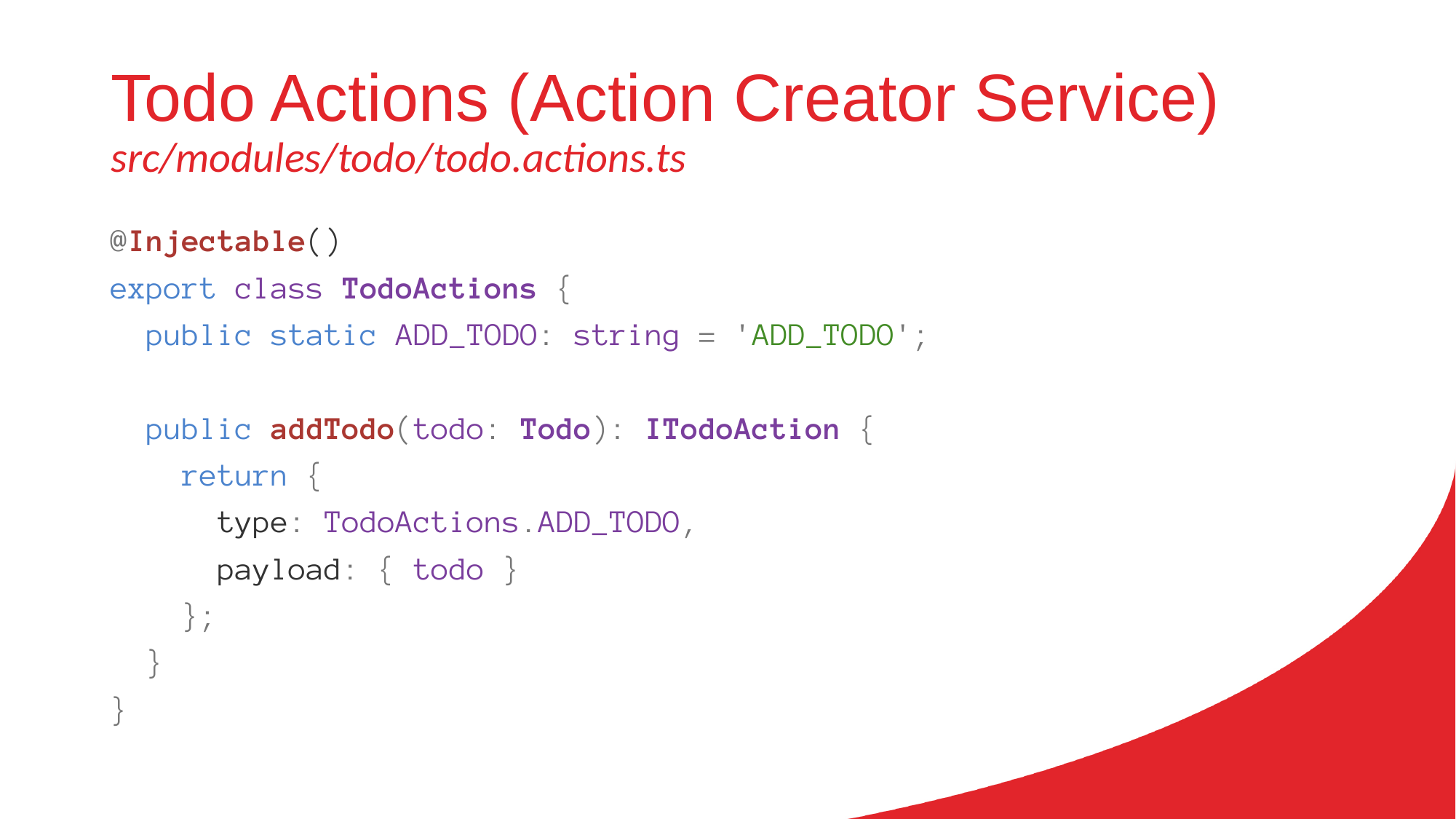

# Todo Actions (Action Creator Service) src/modules/todo/todo.actions.ts
@Injectable()
export class TodoActions {
  public static ADD_TODO: string = 'ADD_TODO';

  public addTodo(todo: Todo): ITodoAction {
    return {
      type: TodoActions.ADD_TODO,
      payload: { todo }
    };
  }
}